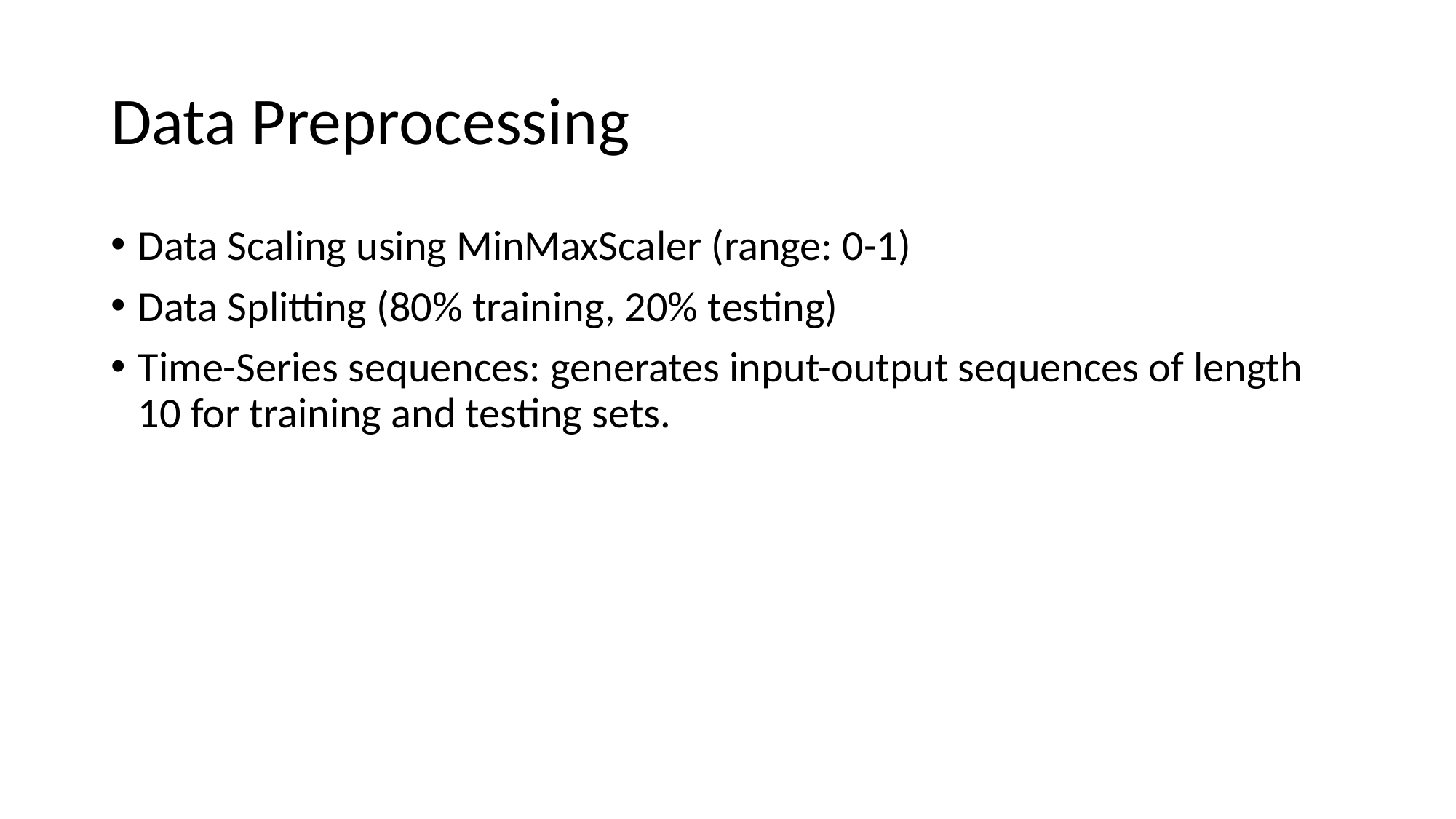

# Data Preprocessing
Data Scaling using MinMaxScaler (range: 0-1)
Data Splitting (80% training, 20% testing)
Time-Series sequences: generates input-output sequences of length 10 for training and testing sets.